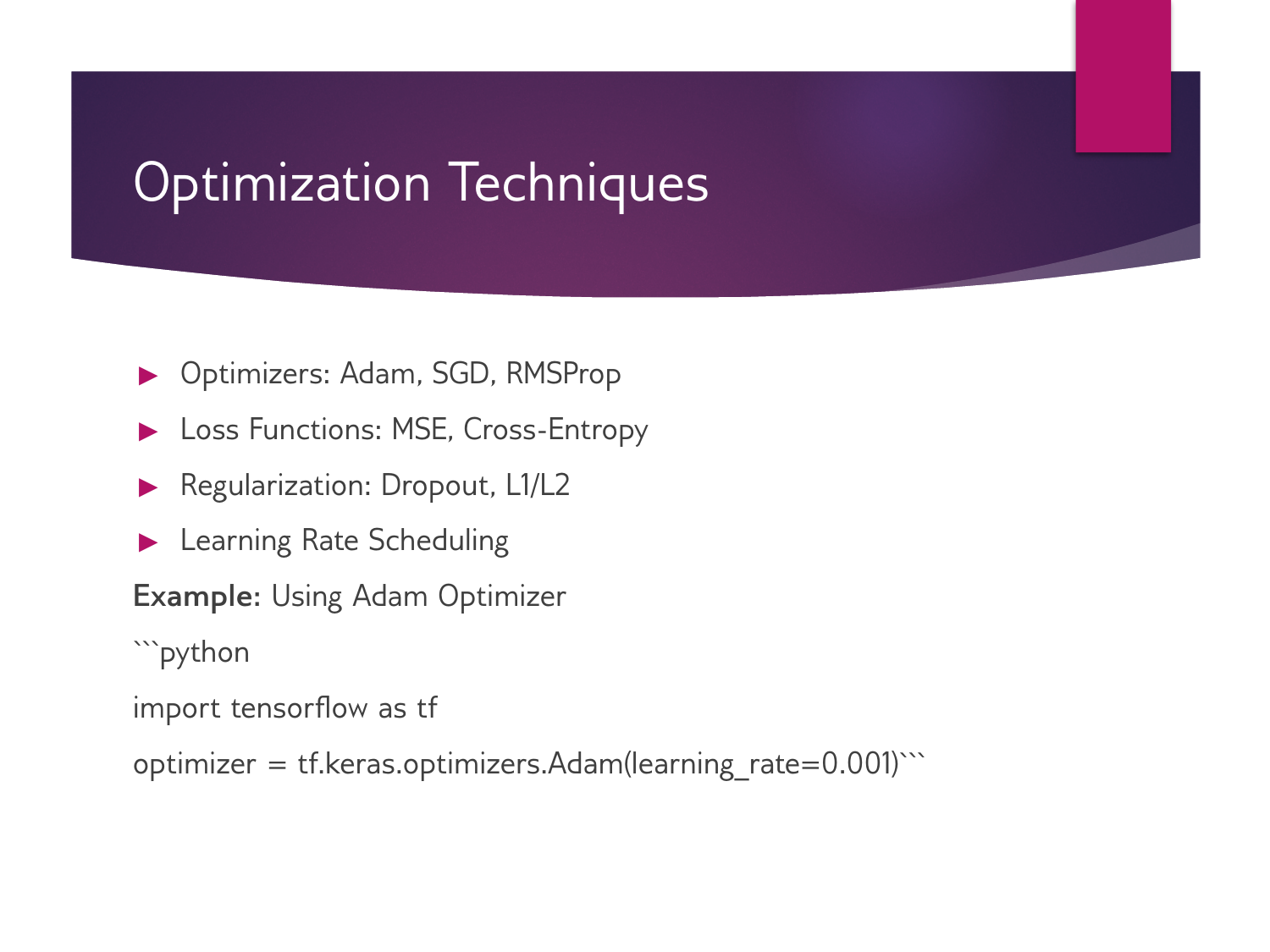

# Optimization Techniques
Optimizers: Adam, SGD, RMSProp
Loss Functions: MSE, Cross-Entropy
Regularization: Dropout, L1/L2
Learning Rate Scheduling
Example: Using Adam Optimizer
```python
import tensorflow as tf
optimizer = tf.keras.optimizers.Adam(learning_rate=0.001)```